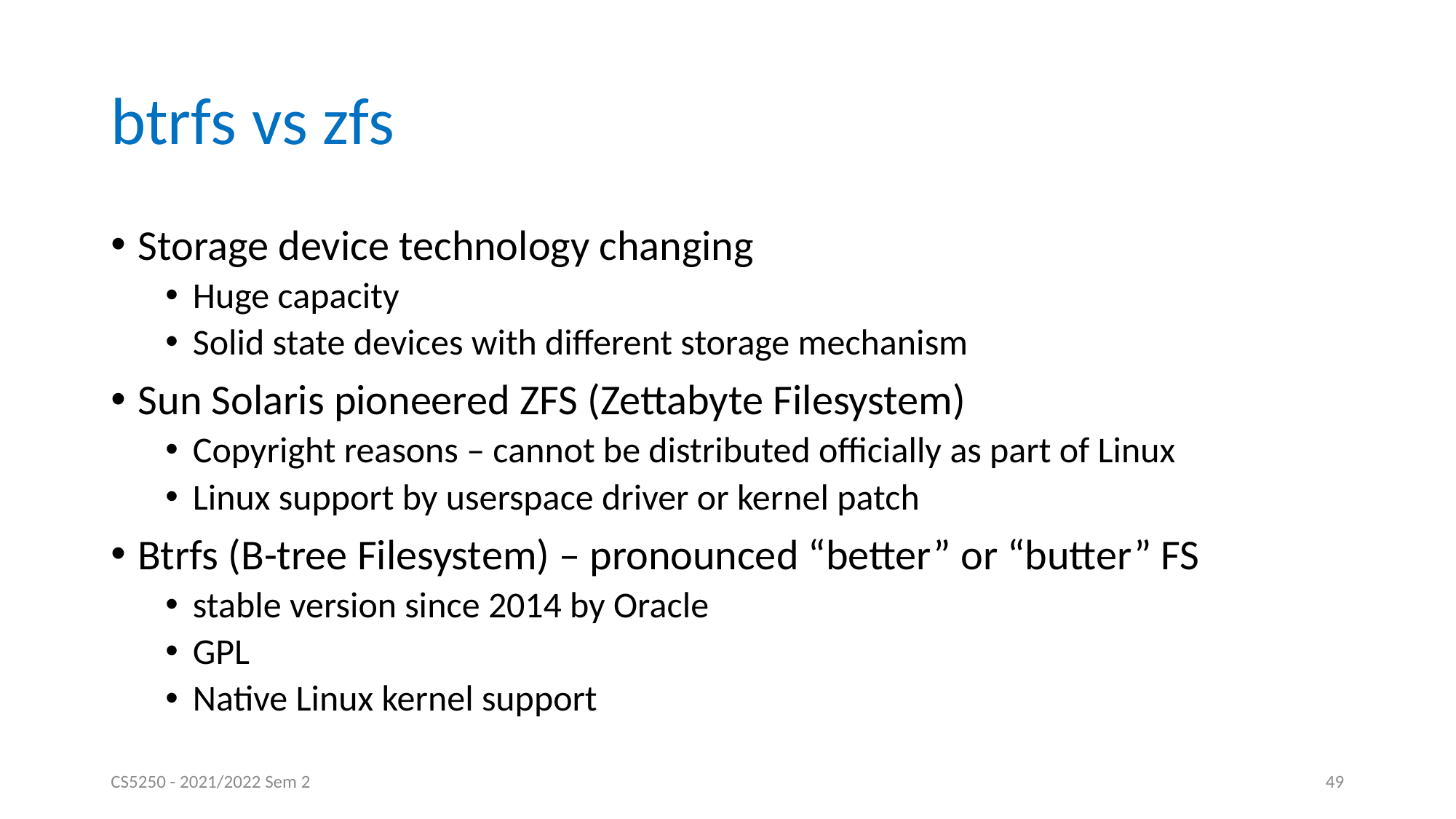

# btrfs vs zfs
Storage device technology changing
Huge capacity
Solid state devices with different storage mechanism
Sun Solaris pioneered ZFS (Zettabyte Filesystem)
Copyright reasons – cannot be distributed officially as part of Linux
Linux support by userspace driver or kernel patch
Btrfs (B-tree Filesystem) – pronounced “better” or “butter” FS
stable version since 2014 by Oracle
GPL
Native Linux kernel support
CS5250 - 2021/2022 Sem 2
49